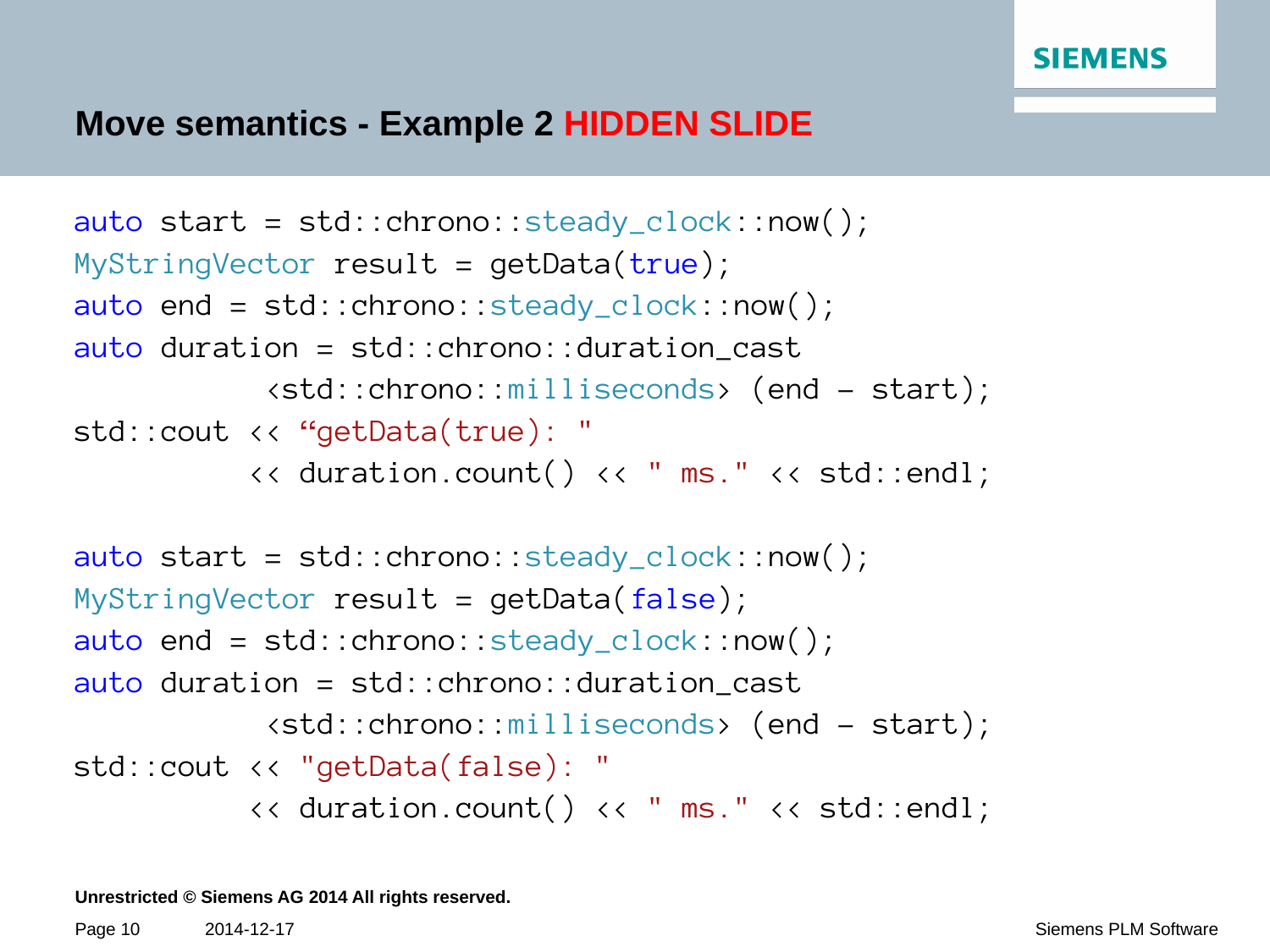

# Move semantics - Example 2 HIDDEN SLIDE
auto start = std::chrono::steady_clock::now();
MyStringVector result = getData(true);
auto end = std::chrono::steady_clock::now();
auto duration = std::chrono::duration_cast
           <std::chrono::milliseconds> (end - start);
std::cout << “getData(true): "
          << duration.count() << " ms." << std::endl;

auto start = std::chrono::steady_clock::now();
MyStringVector result = getData(false);
auto end = std::chrono::steady_clock::now();
auto duration = std::chrono::duration_cast
           <std::chrono::milliseconds> (end - start);
std::cout << "getData(false): "
          << duration.count() << " ms." << std::endl;